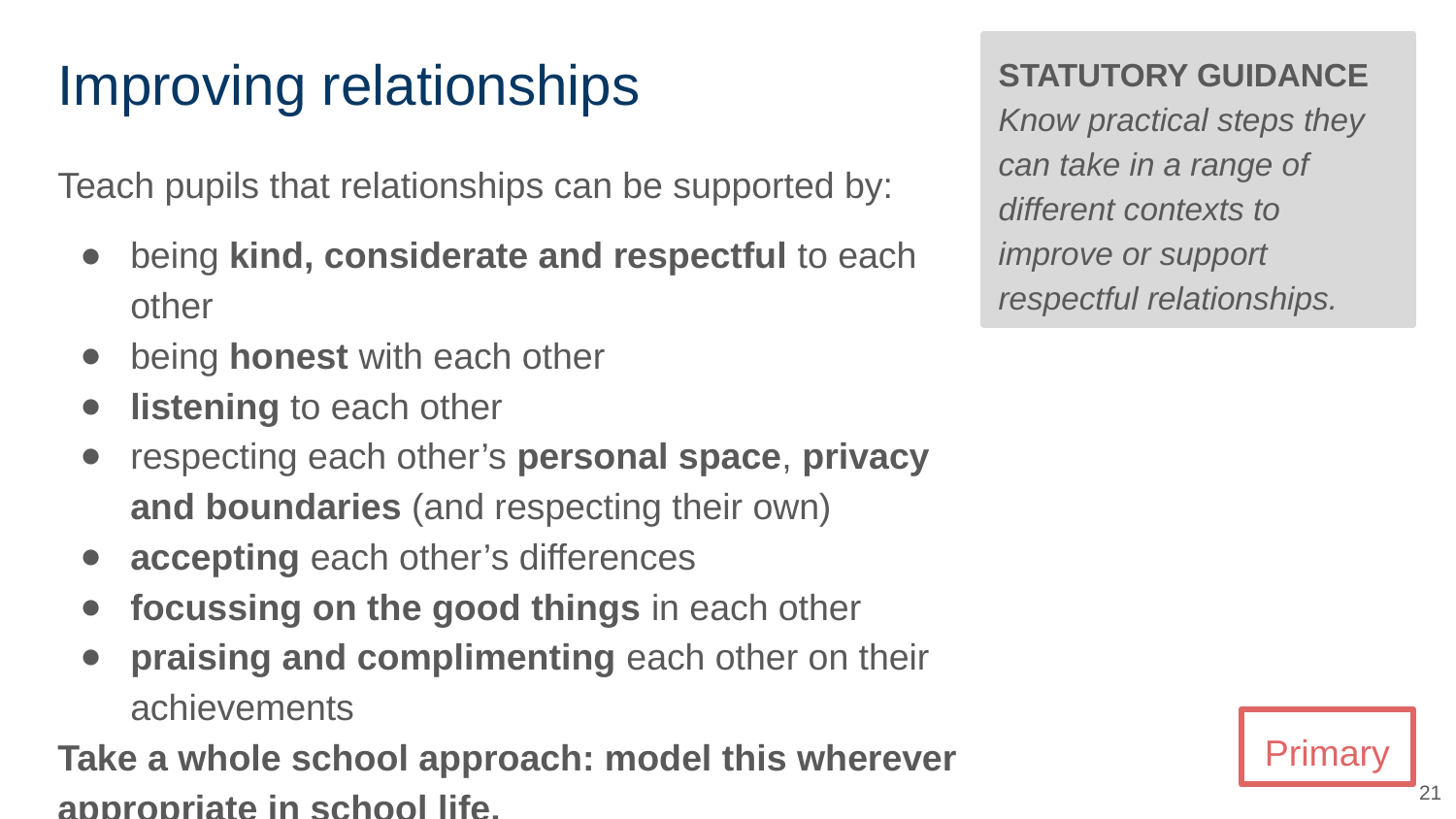

# Improving relationships
STATUTORY GUIDANCE
Know practical steps they can take in a range of different contexts to improve or support respectful relationships.

Teach pupils that relationships can be supported by:
being kind, considerate and respectful to each other
being honest with each other
listening to each other
respecting each other’s personal space, privacy and boundaries (and respecting their own)
accepting each other’s differences
focussing on the good things in each other
praising and complimenting each other on their achievements
Take a whole school approach: model this wherever appropriate in school life.

Primary
21